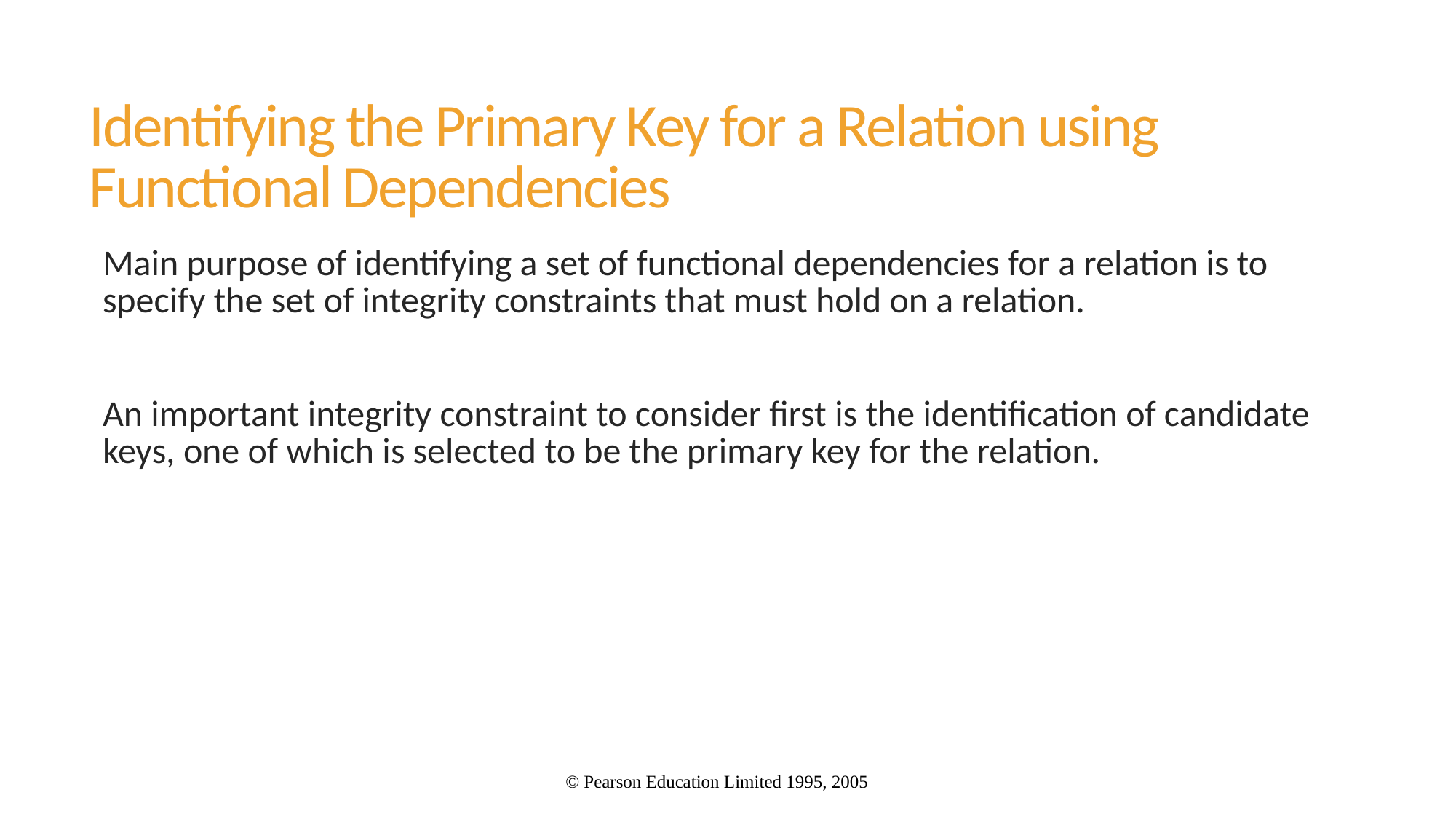

# Identifying the Primary Key for a Relation using Functional Dependencies
Main purpose of identifying a set of functional dependencies for a relation is to specify the set of integrity constraints that must hold on a relation.

An important integrity constraint to consider first is the identification of candidate keys, one of which is selected to be the primary key for the relation.
© Pearson Education Limited 1995, 2005